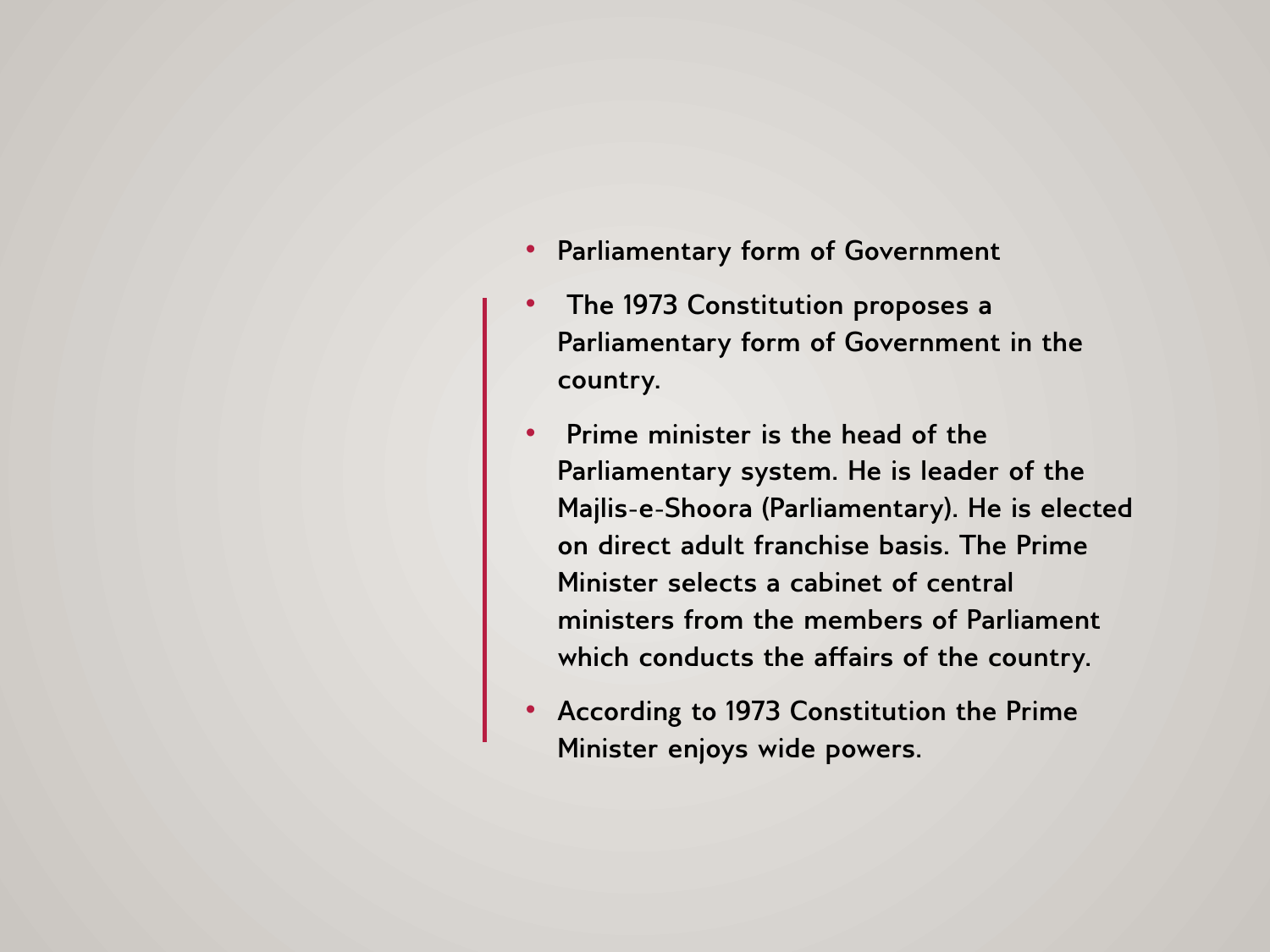

Parliamentary form of Government
 The 1973 Constitution proposes a Parliamentary form of Government in the country.
 Prime minister is the head of the Parliamentary system. He is leader of the Majlis-e-Shoora (Parliamentary). He is elected on direct adult franchise basis. The Prime Minister selects a cabinet of central ministers from the members of Parliament which conducts the affairs of the country.
According to 1973 Constitution the Prime Minister enjoys wide powers.